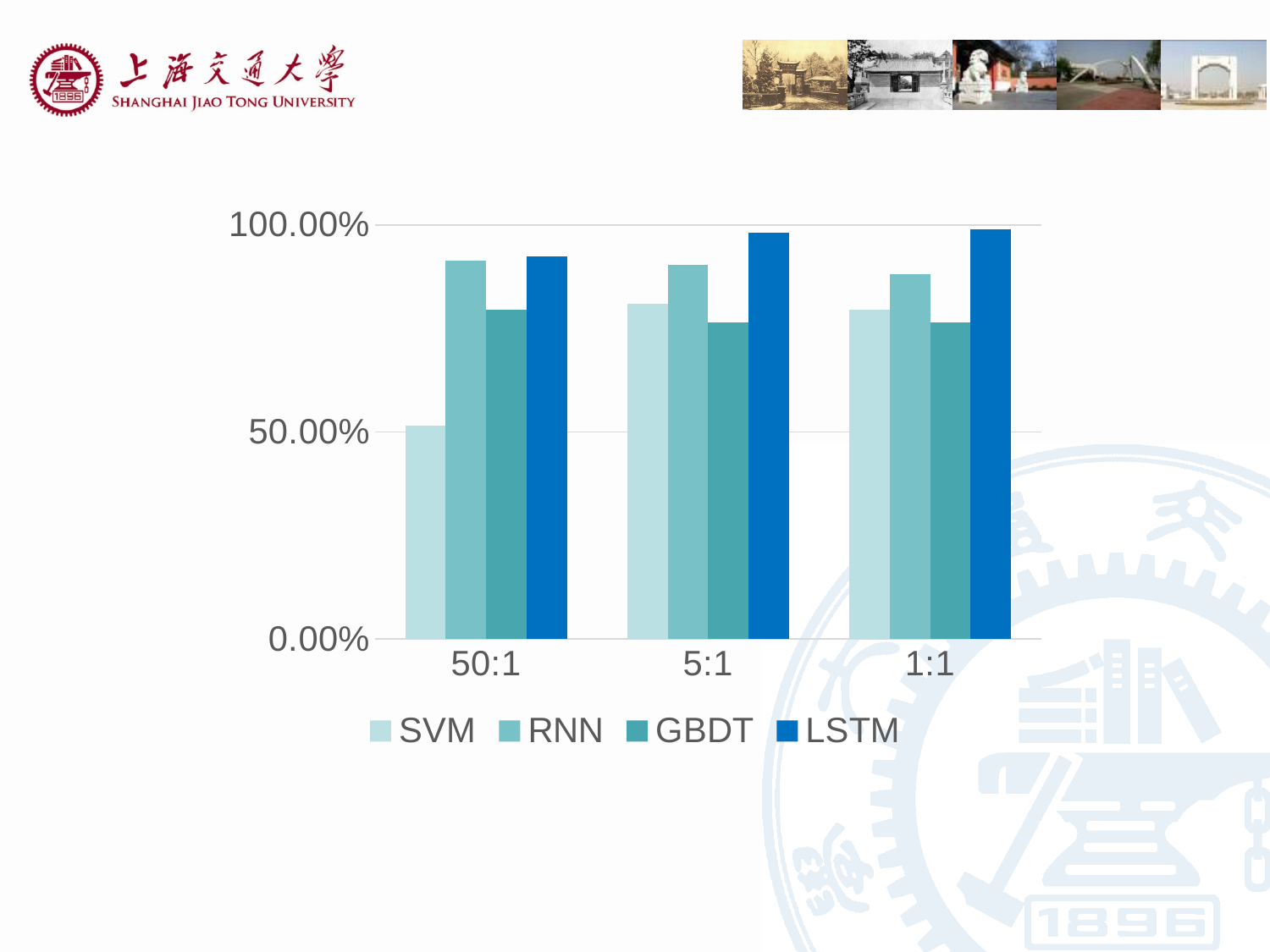

### Chart

| Category | SVM | RNN | GBDT | LSTM |
|---|---|---|---|---|
| 50:1 | 0.5161 | 0.914 | 0.7957 | 0.9247 |
| 5:1 | 0.8087 | 0.9031 | 0.7651 | 0.9806 |
| 1:1 | 0.7947 | 0.8822 | 0.7644 | 0.9892 |